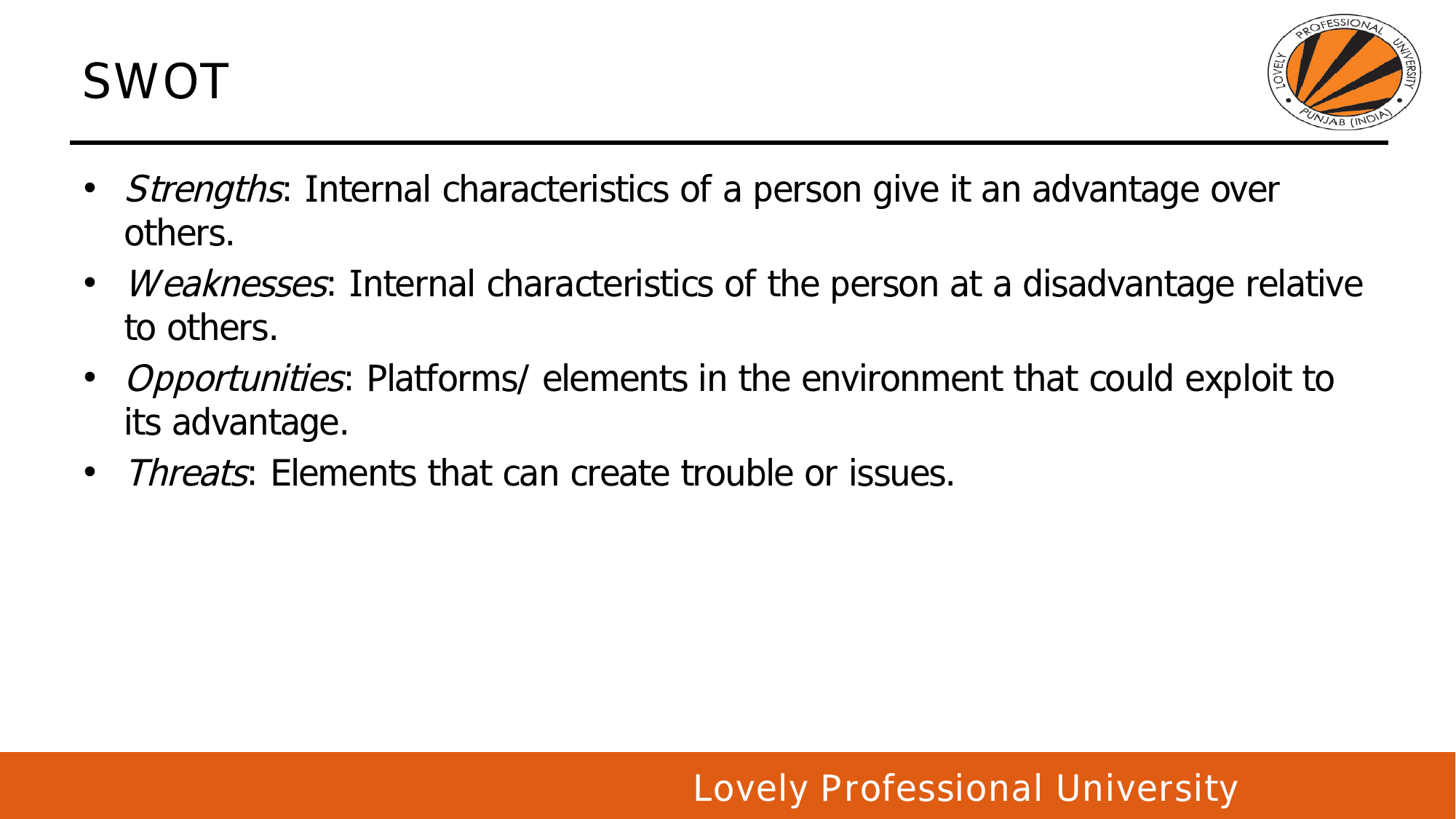

# SWOT
Strengths: Internal characteristics of a person give it an advantage over others.
Weaknesses: Internal characteristics of the person at a disadvantage relative to others.
Opportunities: Platforms/ elements in the environment that could exploit to its advantage.
Threats: Elements that can create trouble or issues.